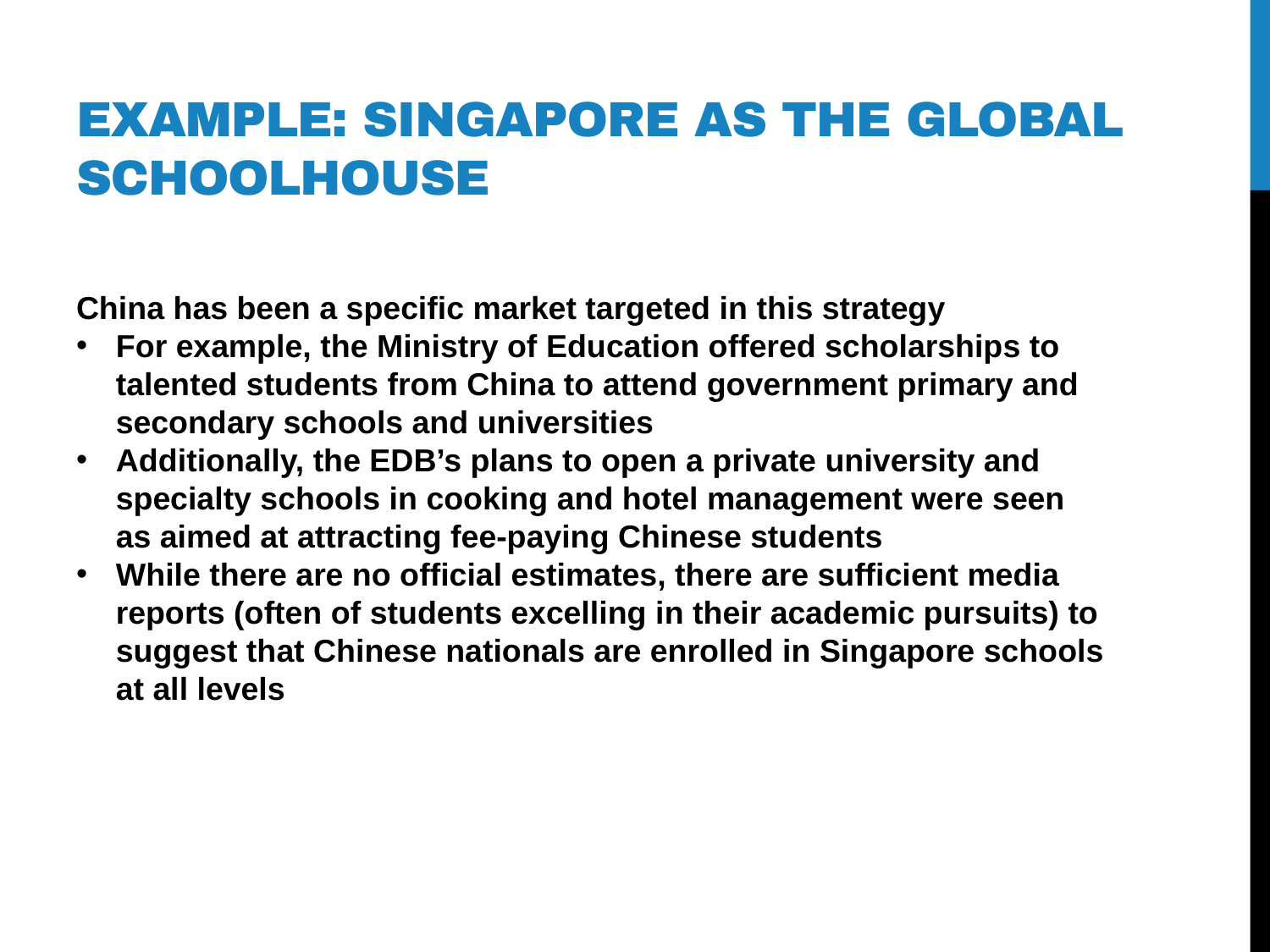

# Example: Singapore as the global schoolhouse

China has been a specific market targeted in this strategy
For example, the Ministry of Education offered scholarships to talented students from China to attend government primary and secondary schools and universities
Additionally, the EDB’s plans to open a private university and specialty schools in cooking and hotel management were seen as aimed at attracting fee-paying Chinese students
While there are no official estimates, there are sufficient media reports (often of students excelling in their academic pursuits) to suggest that Chinese nationals are enrolled in Singapore schools at all levels